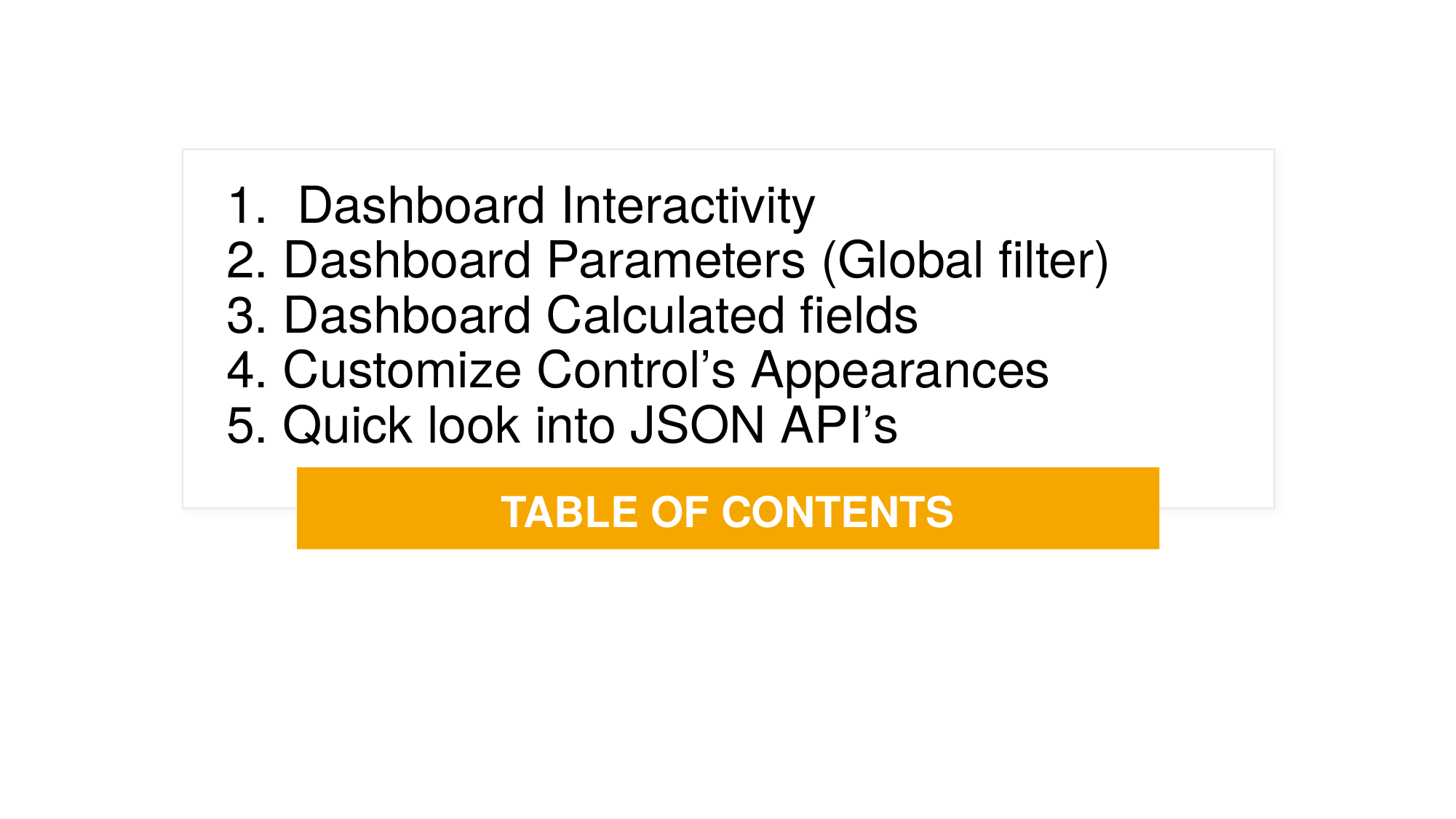

# 1.  Dashboard Interactivity 2. Dashboard Parameters (Global filter) 3. Dashboard Calculated fields 4. Customize Control’s Appearances 5. Quick look into JSON API’s

TABLE OF CONTENTS